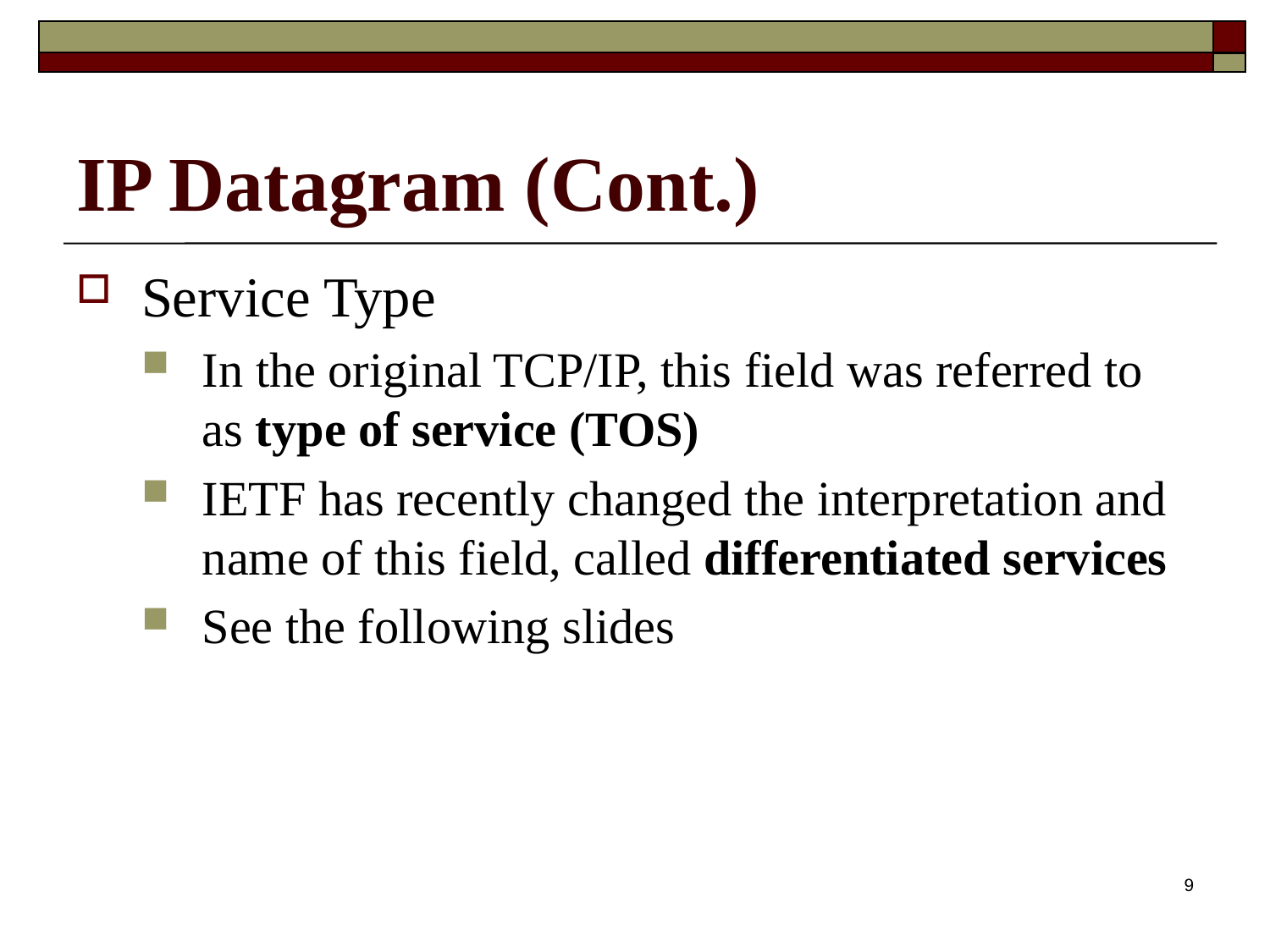

# IP Datagram (Cont.)
Service Type
In the original TCP/IP, this field was referred to as type of service (TOS)
IETF has recently changed the interpretation and name of this field, called differentiated services
See the following slides
9